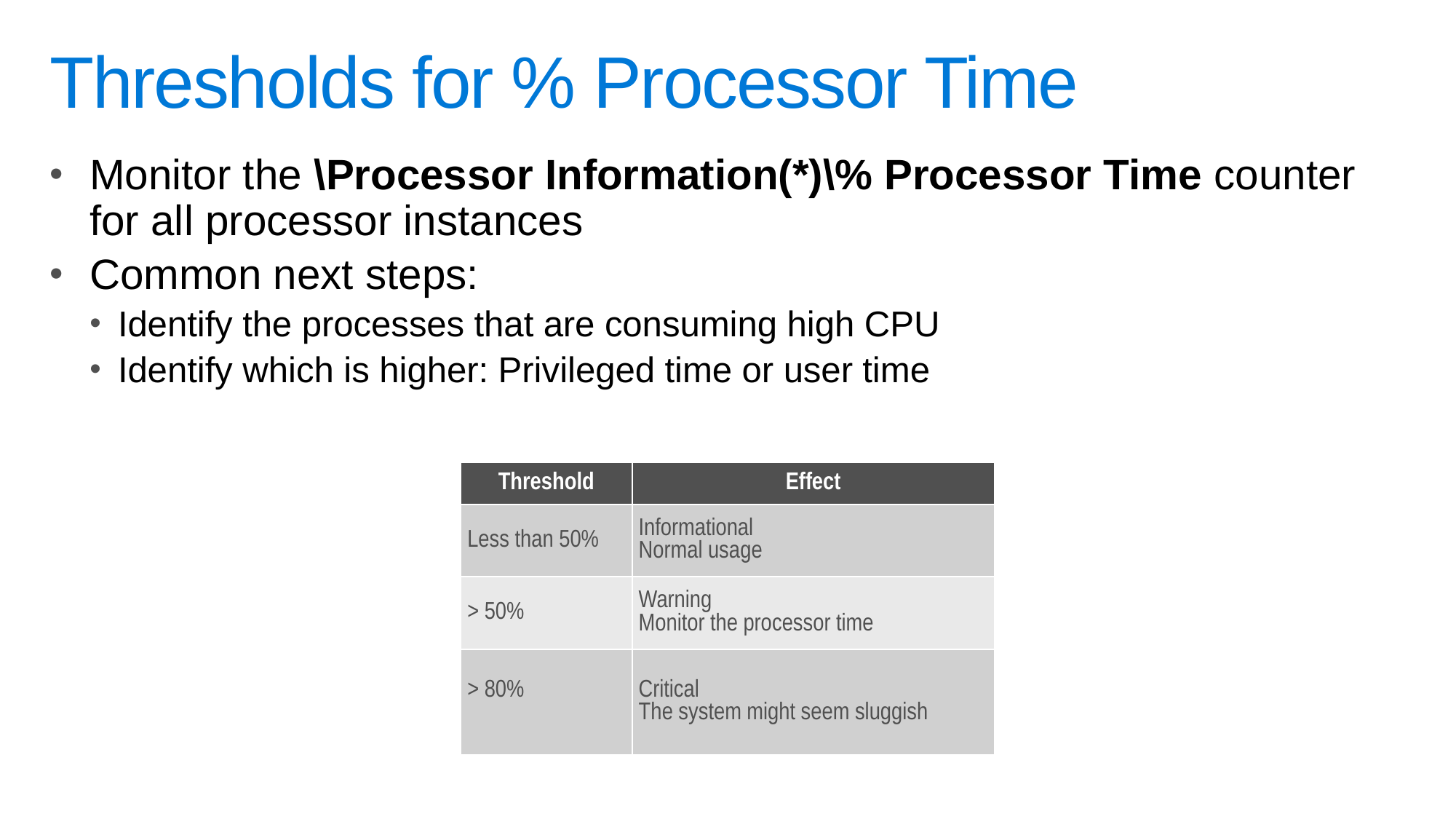

# Thresholds for % Processor Time
Monitor the \Processor Information(*)\% Processor Time counter for all processor instances
Common next steps:
Identify the processes that are consuming high CPU
Identify which is higher: Privileged time or user time
| Threshold | Effect |
| --- | --- |
| Less than 50% | Informational  Normal usage |
| > 50% | Warning Monitor the processor time |
| > 80% | Critical The system might seem sluggish |